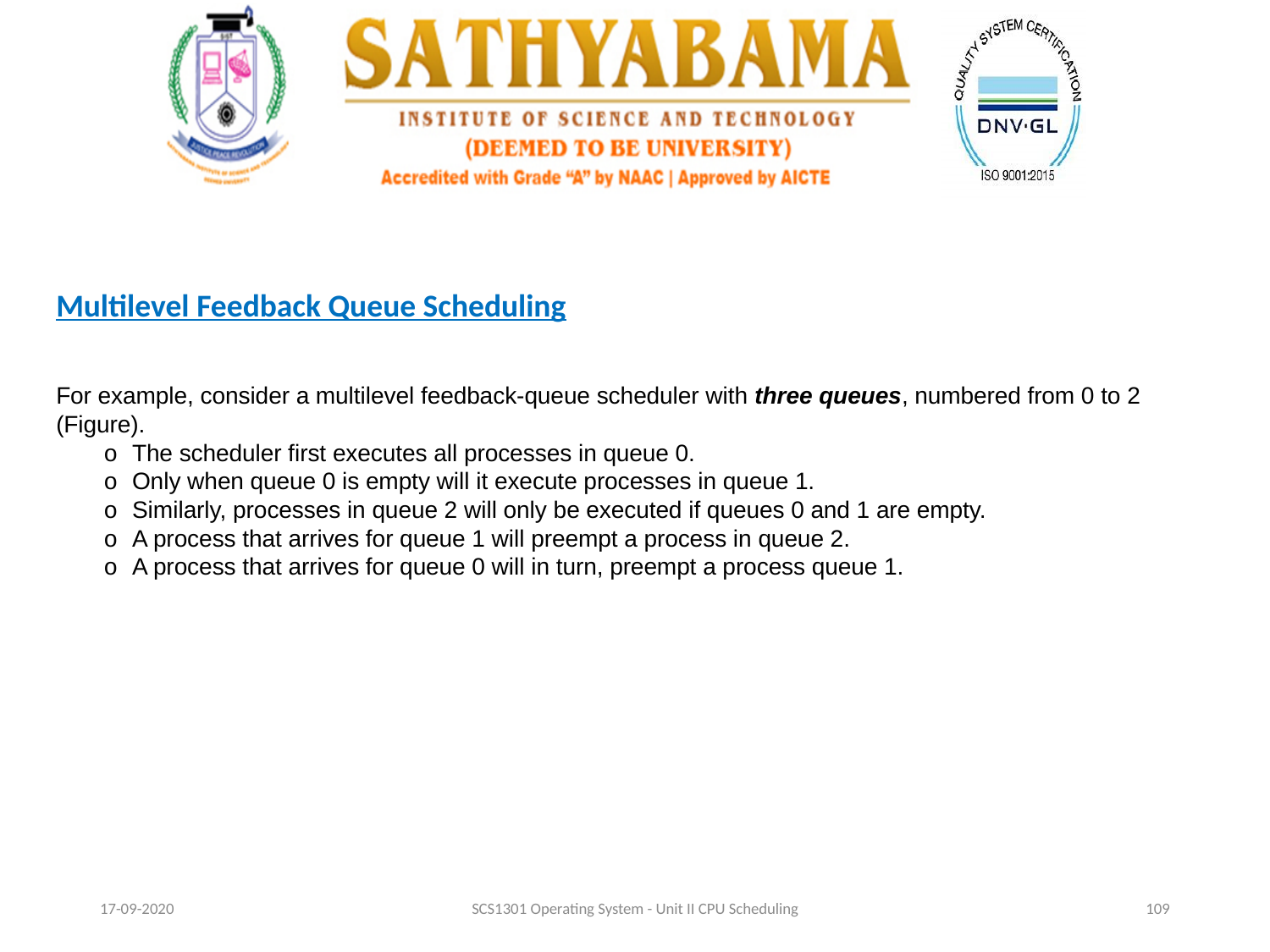

Multilevel Feedback Queue Scheduling

For example, consider a multilevel feedback-queue scheduler with three queues, numbered from 0 to 2 (Figure).
o The scheduler first executes all processes in queue 0.
o Only when queue 0 is empty will it execute processes in queue 1.
o Similarly, processes in queue 2 will only be executed if queues 0 and 1 are empty.
o A process that arrives for queue 1 will preempt a process in queue 2.
o A process that arrives for queue 0 will in turn, preempt a process queue 1.

17-09-2020
SCS1301 Operating System - Unit II CPU Scheduling
109